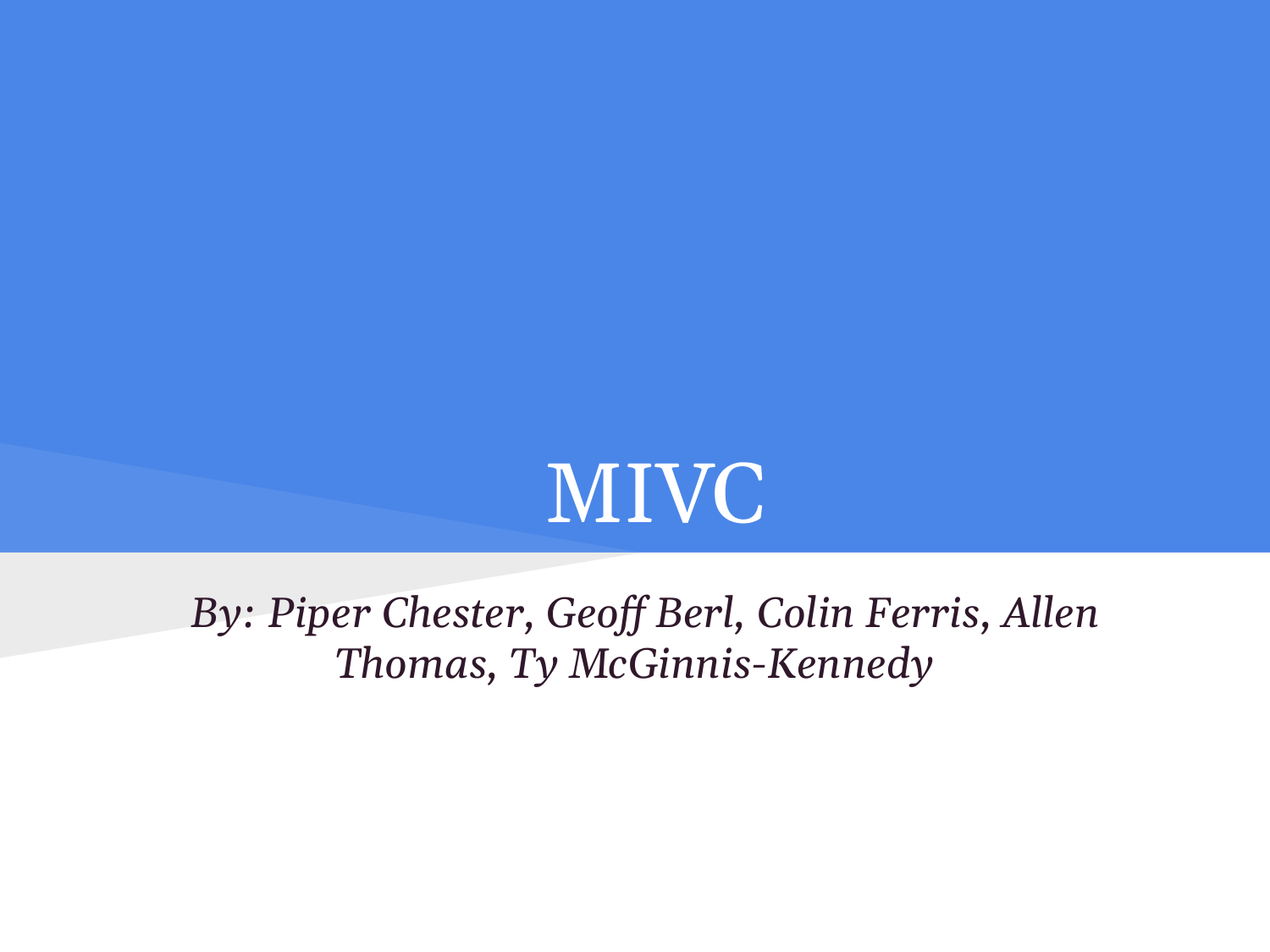

# MIVC
By: Piper Chester, Geoff Berl, Colin Ferris, Allen Thomas, Ty McGinnis-Kennedy